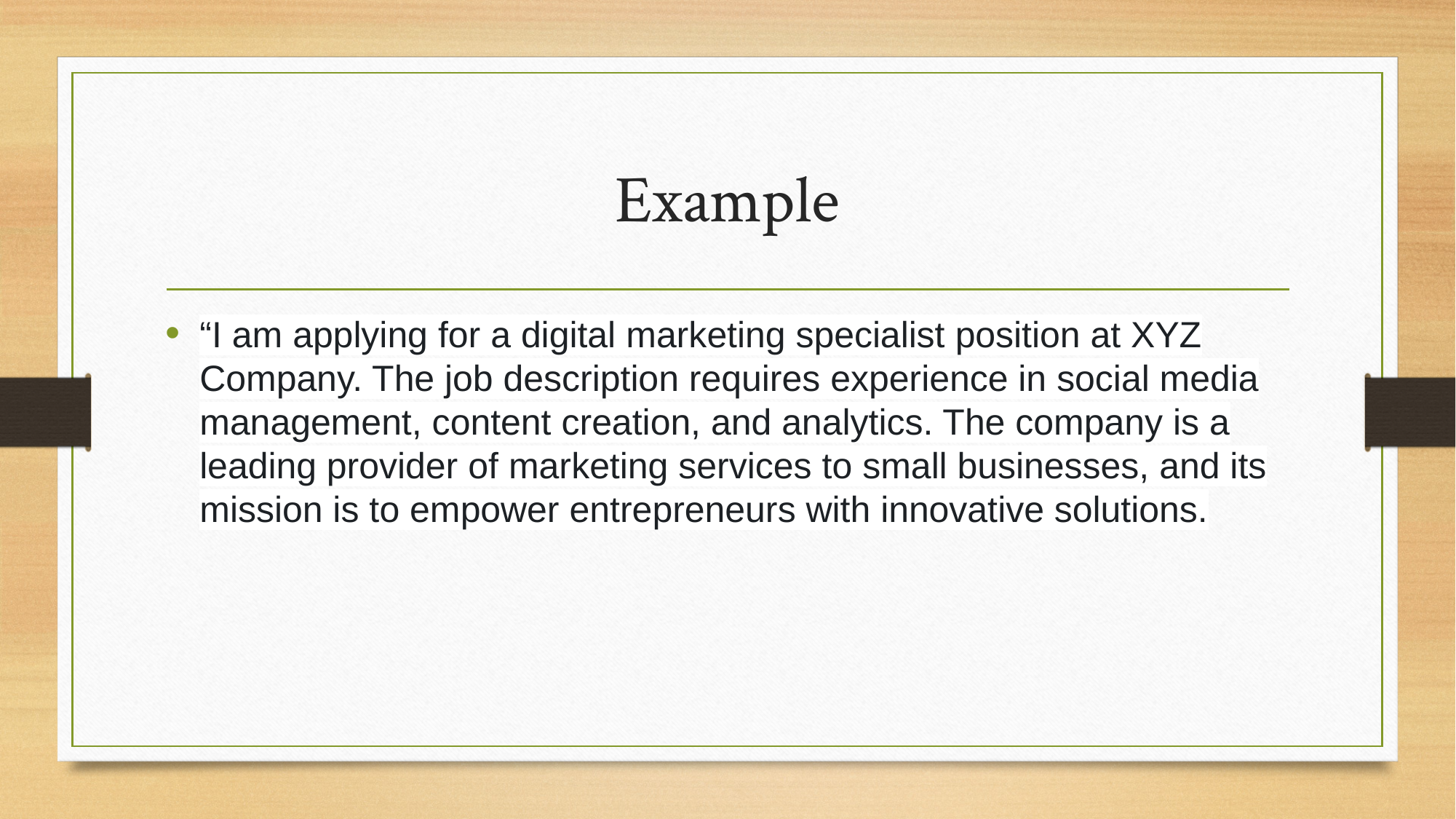

# Example
“I am applying for a digital marketing specialist position at XYZ Company. The job description requires experience in social media management, content creation, and analytics. The company is a leading provider of marketing services to small businesses, and its mission is to empower entrepreneurs with innovative solutions.